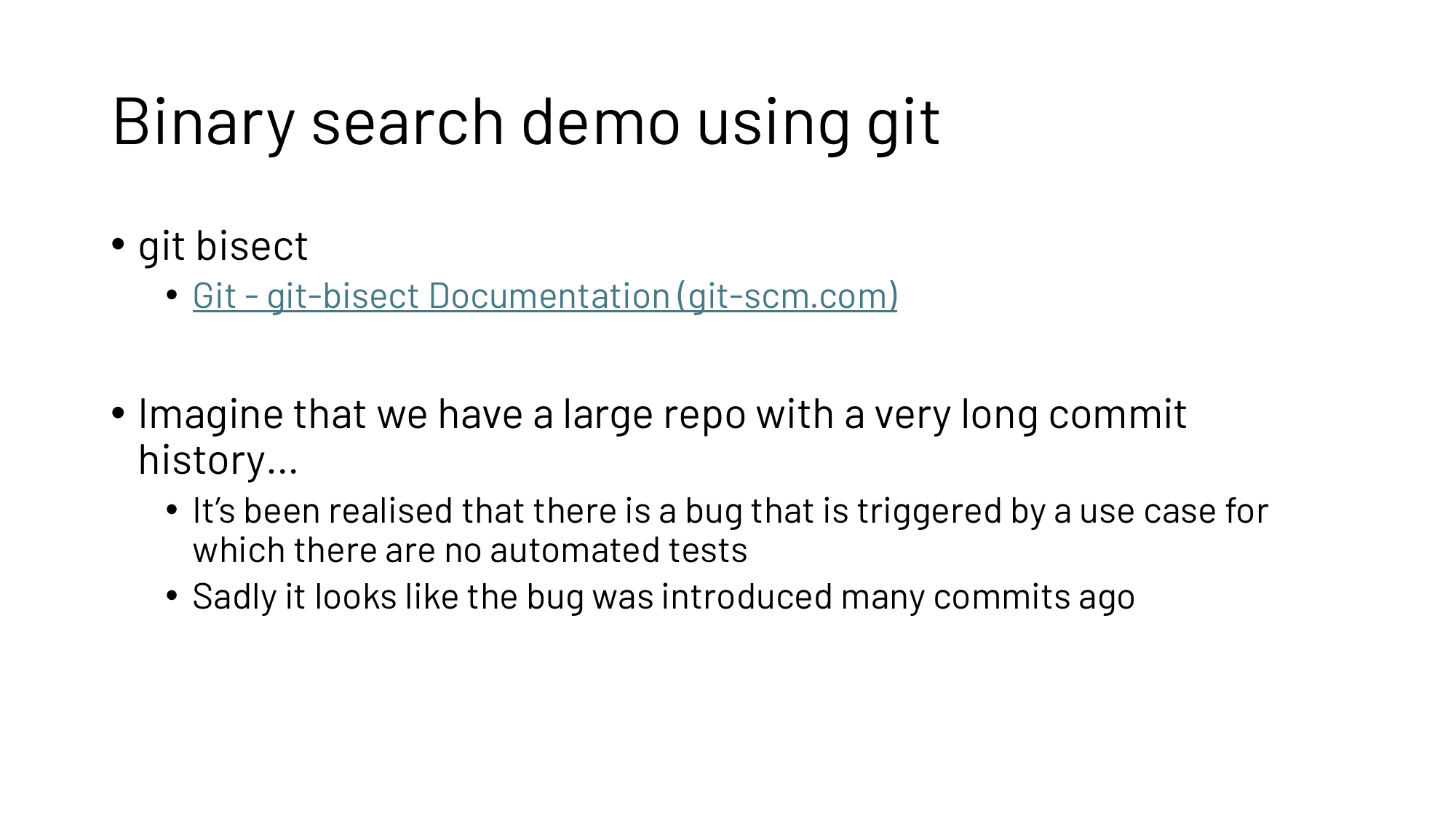

# Binary search demo using git
git bisect
Git - git-bisect Documentation (git-scm.com)

Imagine that we have a large repo with a very long commit history…
It’s been realised that there is a bug that is triggered by a use case for which there are no automated tests
Sadly it looks like the bug was introduced many commits ago